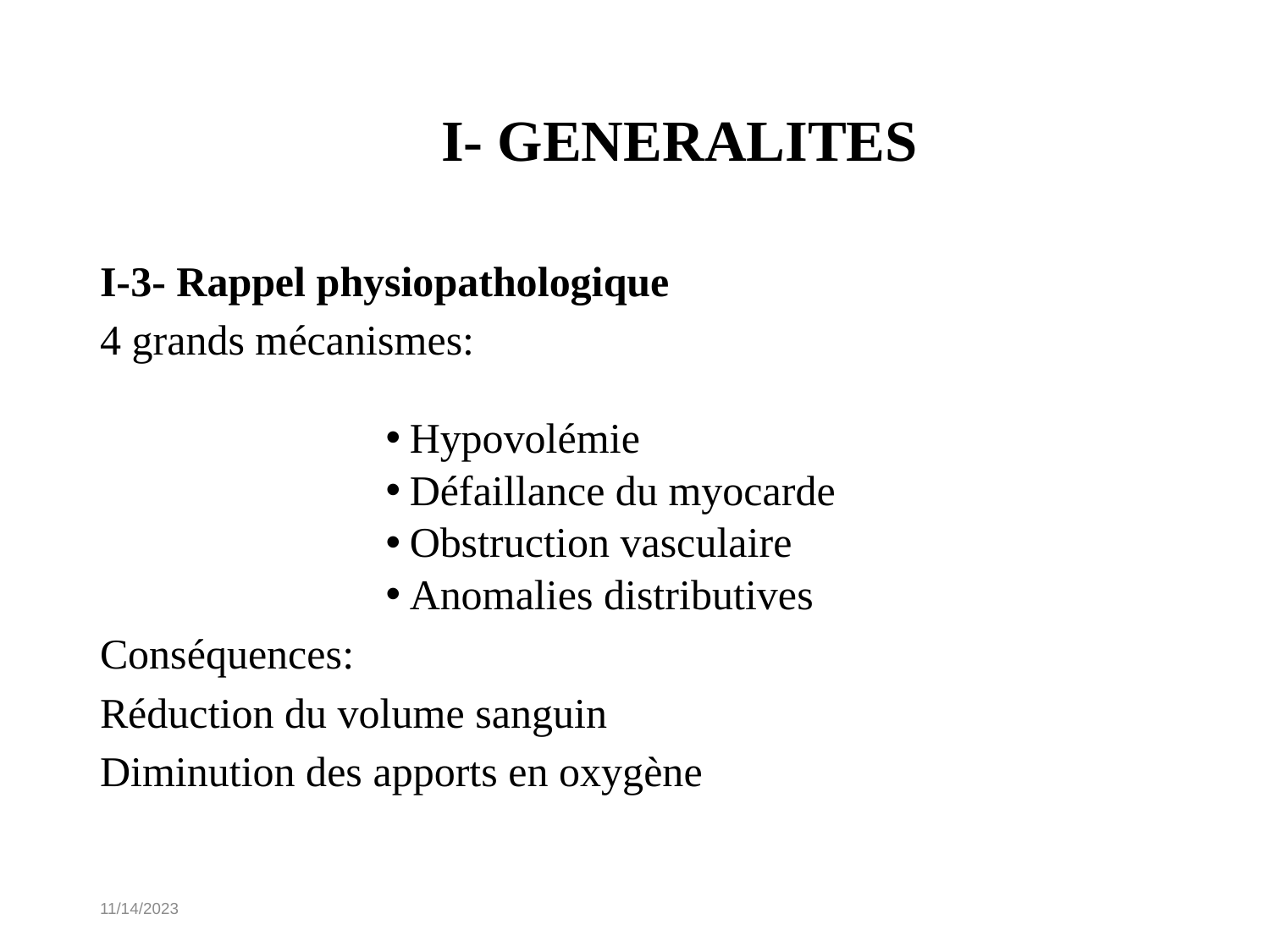

# I- GENERALITES
I-3- Rappel physiopathologique
4 grands mécanismes:
Hypovolémie
Défaillance du myocarde
Obstruction vasculaire
Anomalies distributives
Conséquences:
Réduction du volume sanguin
Diminution des apports en oxygène
11/14/2023